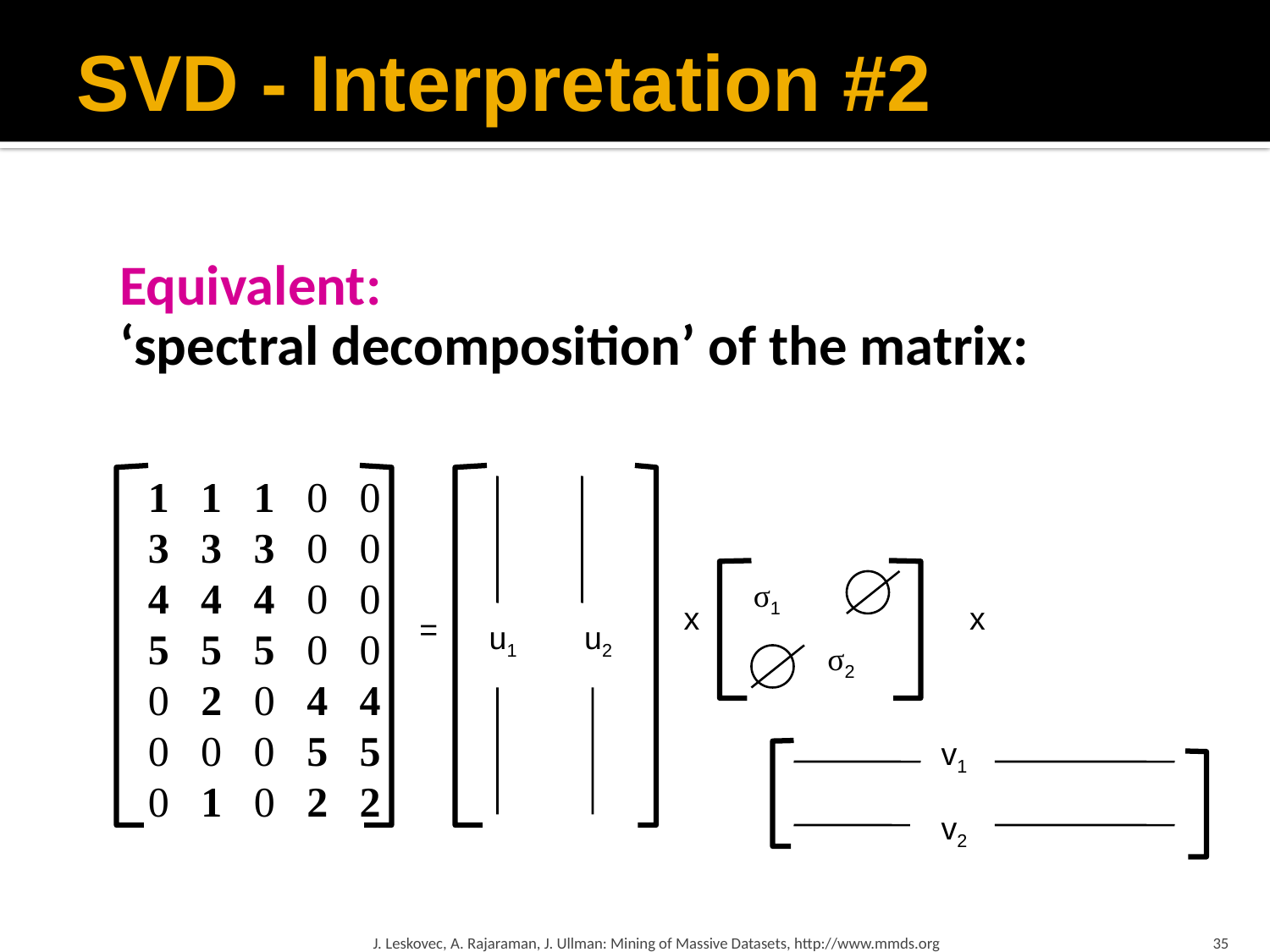

# SVD - Interpretation #2
Equivalent:
‘spectral decomposition’ of the matrix:
1   1   1   0   0
3   3   3   0   0
4   4   4   0   0
5   5   5   0   0
0   2   0   4   4
0   0   0   5   5
0   1   0   2   2

σ1

x
x
=
u1
u2
σ2

v1

v2

J. Leskovec, A. Rajaraman, J. Ullman: Mining of Massive Datasets, http://www.mmds.org
35